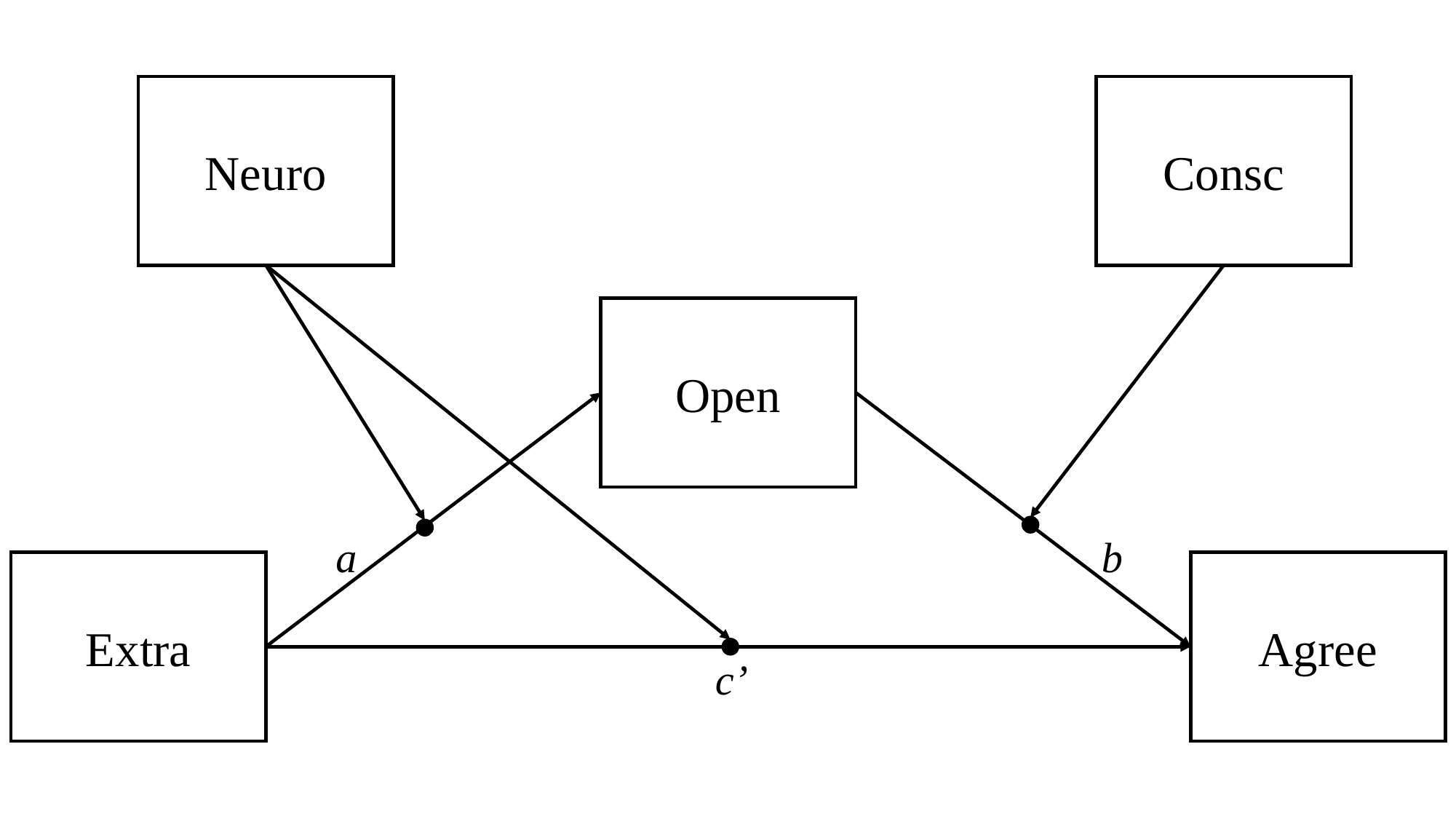

Neuro
Consc
Open

a
b
Extra
Agree

c’